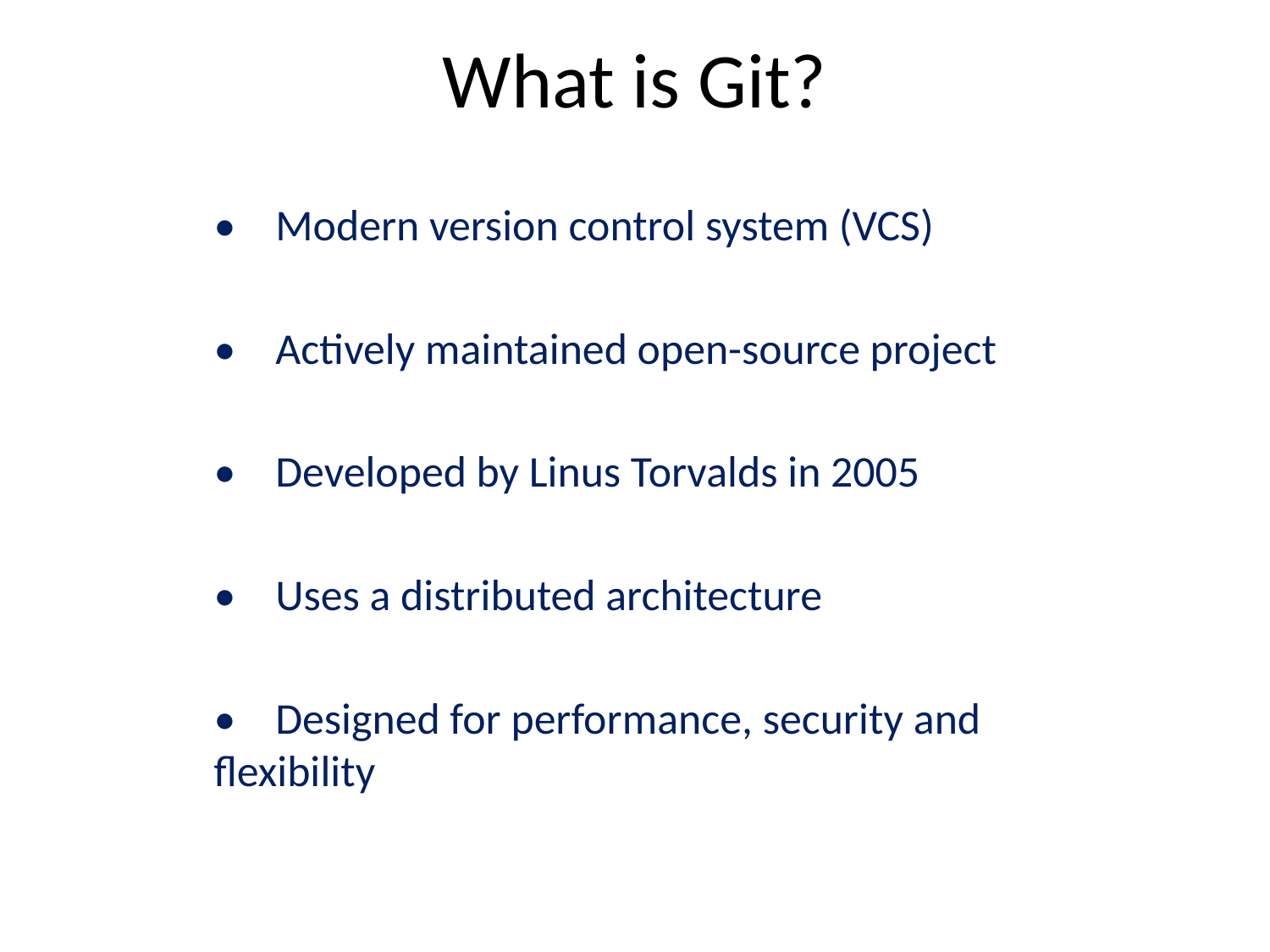

# What is Git?
•    Modern version control system (VCS)

•    Actively maintained open-source project

•    Developed by Linus Torvalds in 2005

•    Uses a distributed architecture

•    Designed for performance, security and flexibility